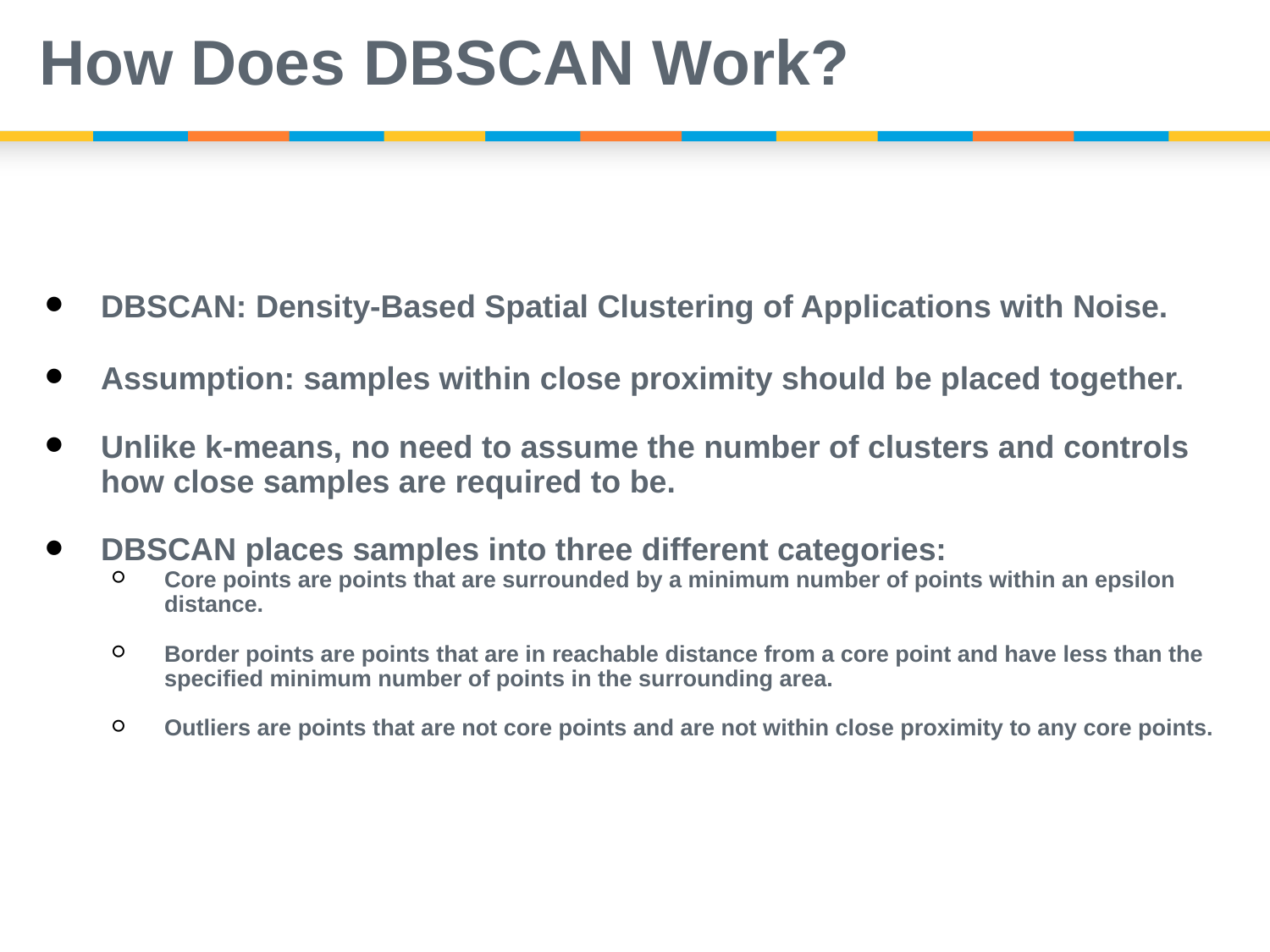

# How Does DBSCAN Work?
DBSCAN: Density-Based Spatial Clustering of Applications with Noise.
Assumption: samples within close proximity should be placed together.
Unlike k-means, no need to assume the number of clusters and controls how close samples are required to be.
DBSCAN places samples into three different categories:
Core points are points that are surrounded by a minimum number of points within an epsilon distance.
Border points are points that are in reachable distance from a core point and have less than the specified minimum number of points in the surrounding area.
Outliers are points that are not core points and are not within close proximity to any core points.